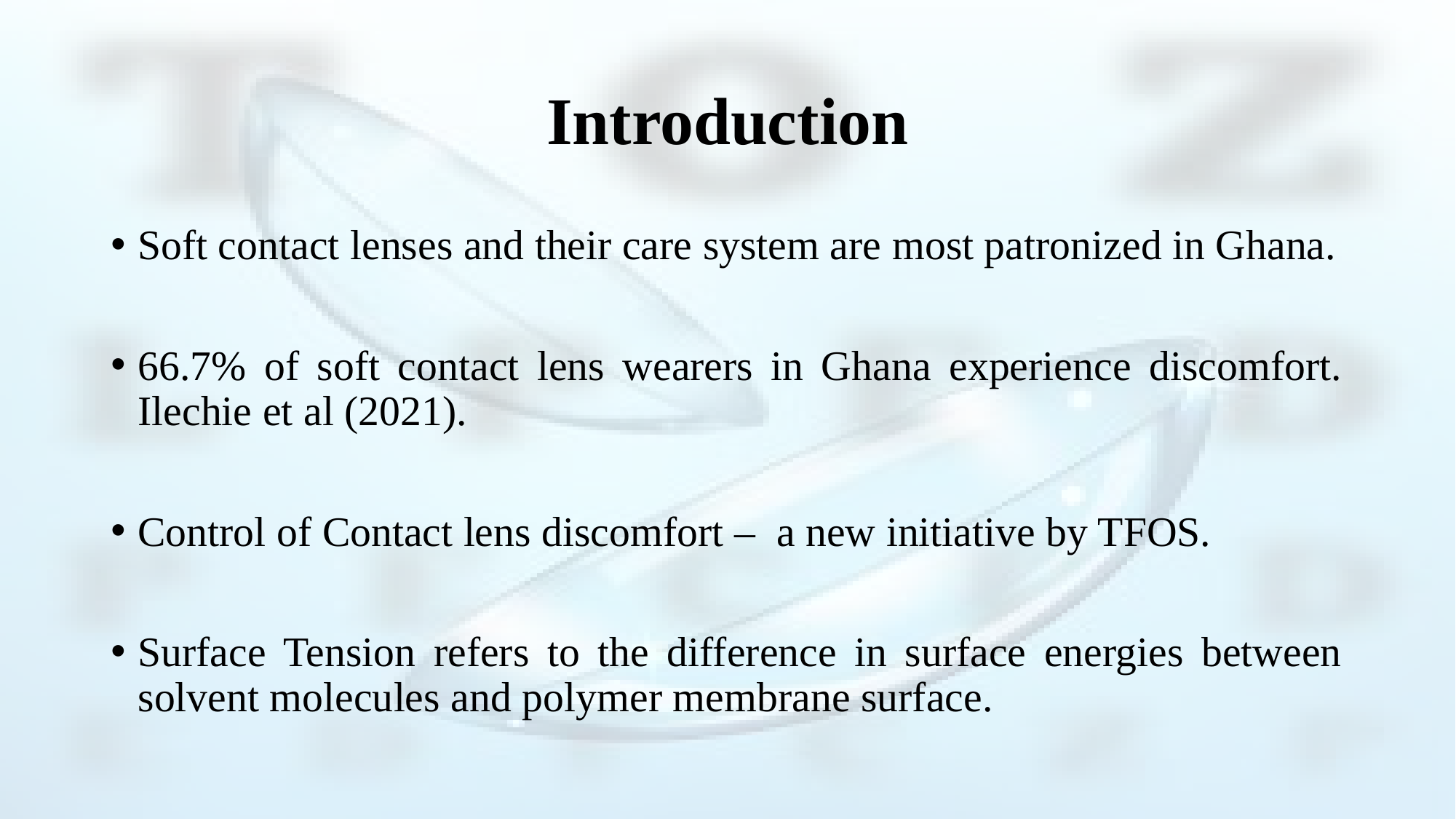

# Introduction
Soft contact lenses and their care system are most patronized in Ghana.

66.7% of soft contact lens wearers in Ghana experience discomfort. Ilechie et al (2021).

Control of Contact lens discomfort –  a new initiative by TFOS.

Surface Tension refers to the difference in surface energies between solvent molecules and polymer membrane surface.